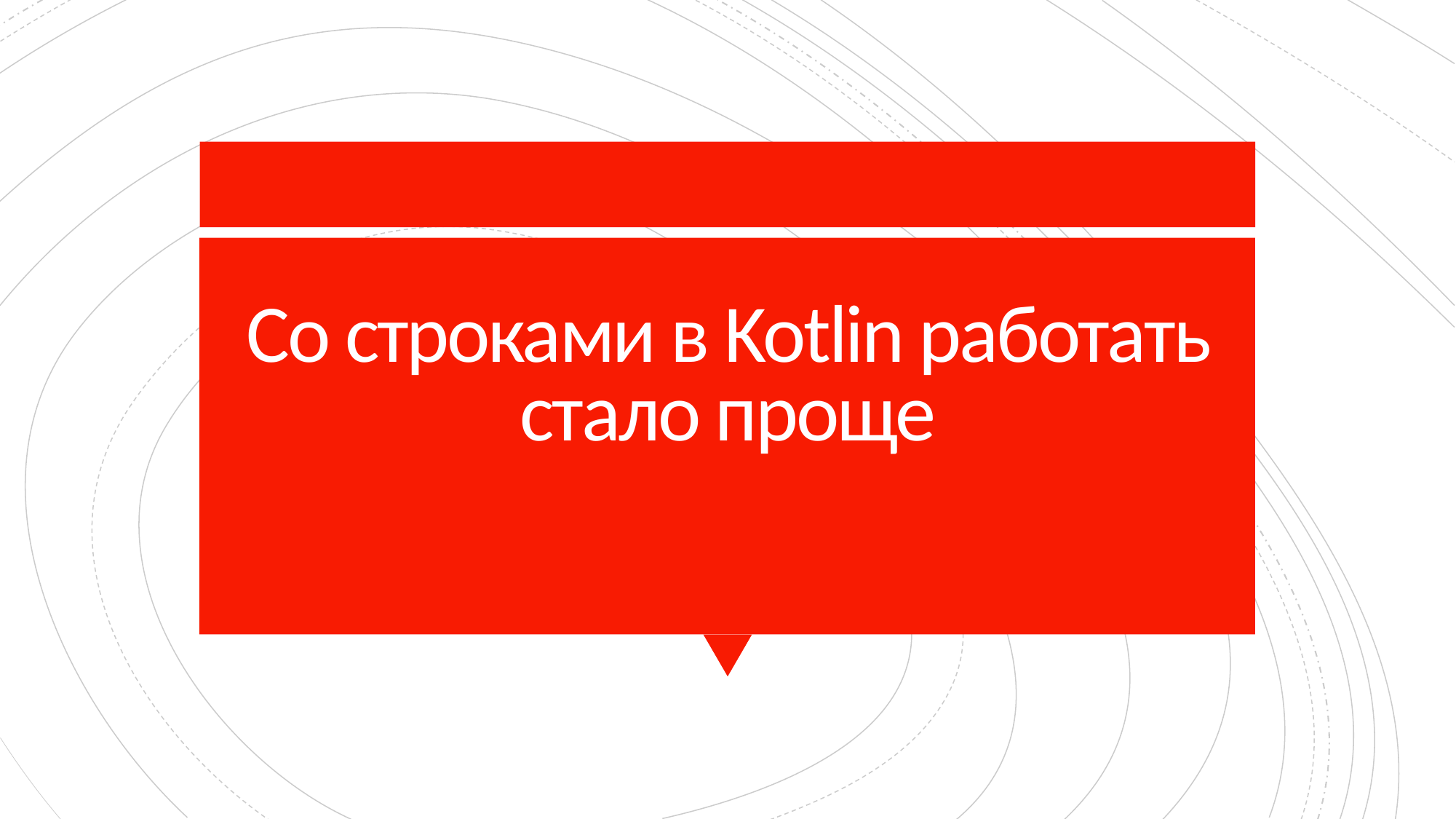

# Со строками в Kotlin работать стало проще